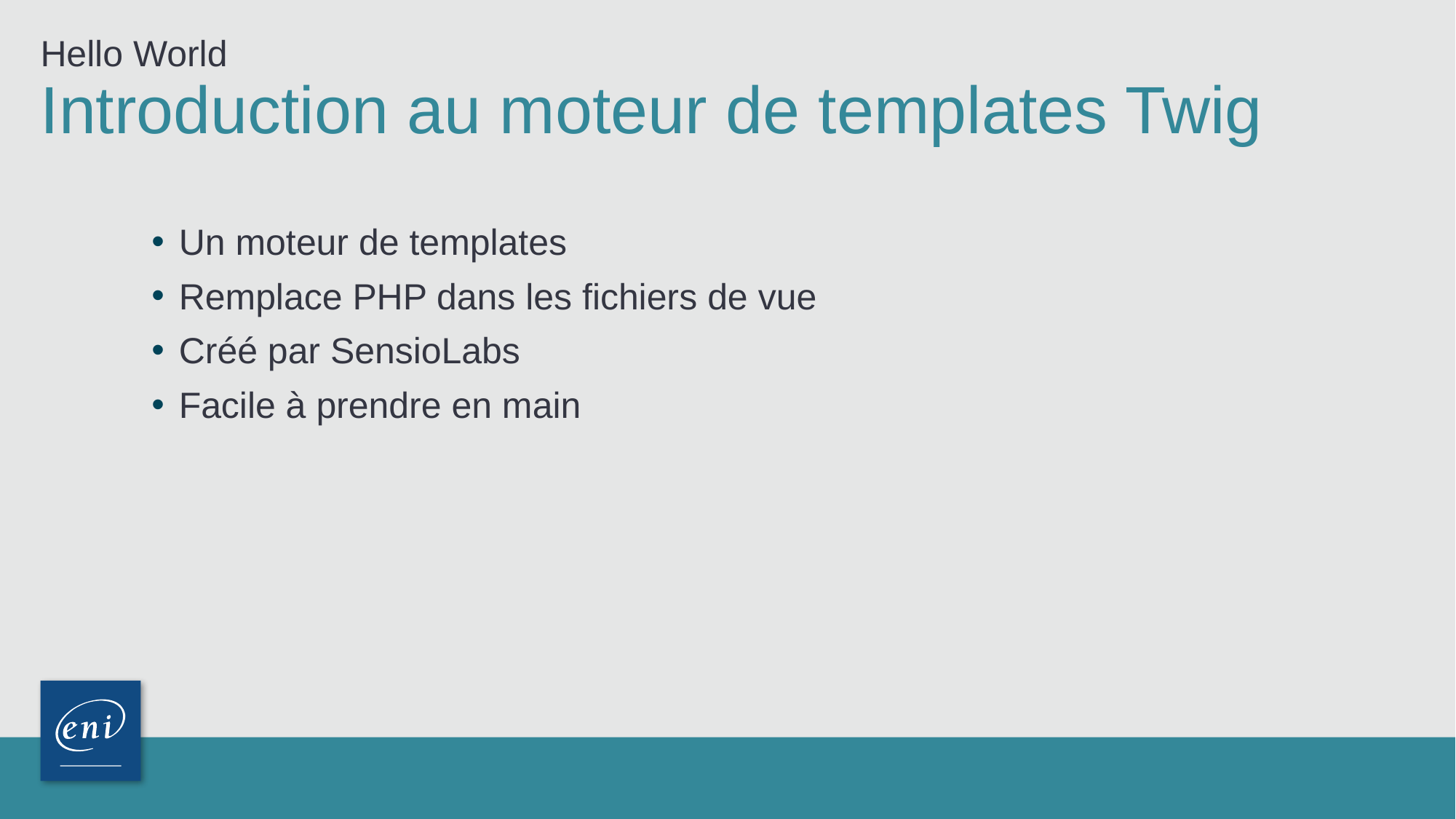

Hello World
# Introduction au moteur de templates Twig
Un moteur de templates
Remplace PHP dans les fichiers de vue
Créé par SensioLabs
Facile à prendre en main